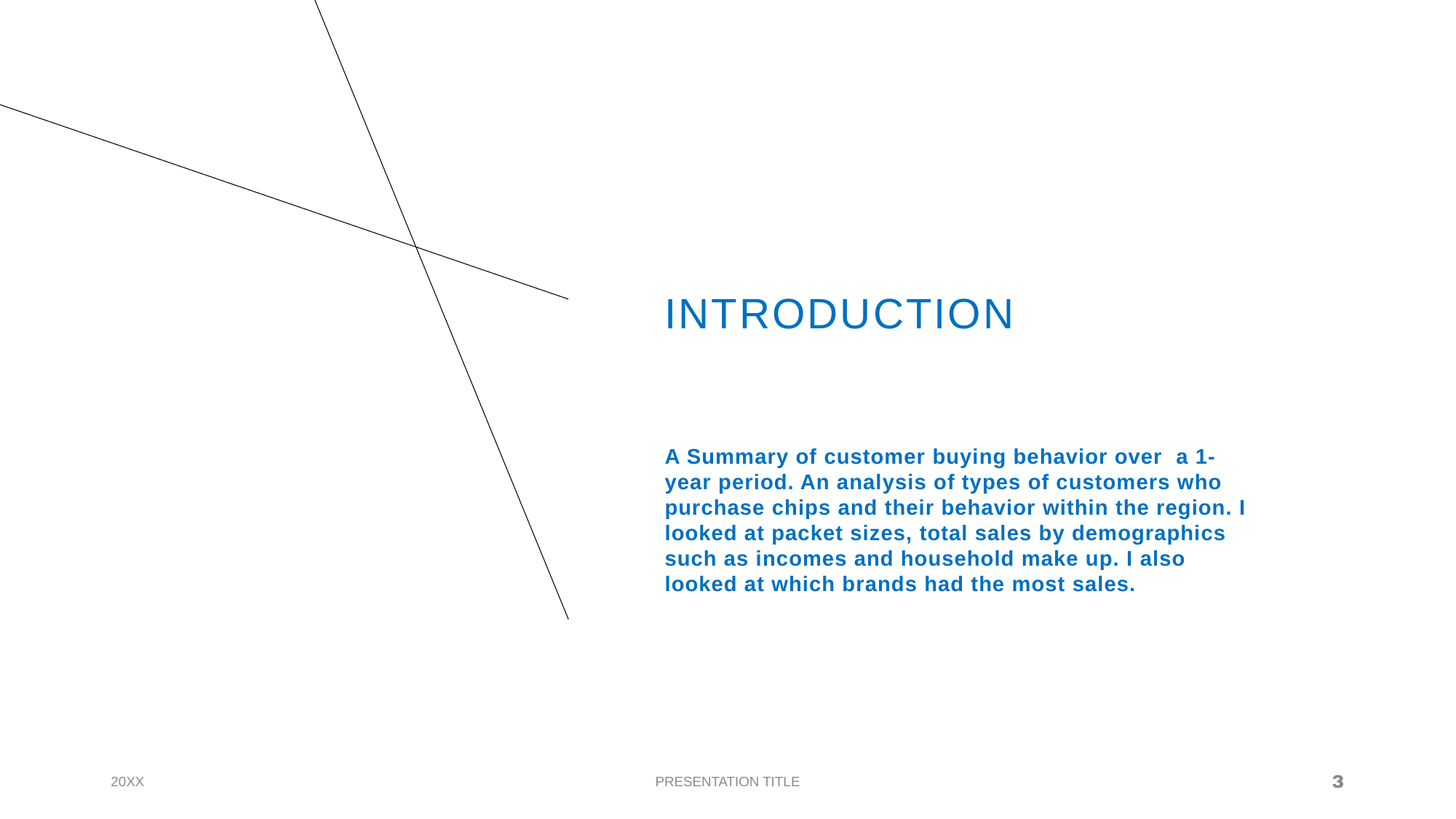

# INTRODUCTION
A Summary of customer buying behavior over  a 1-year period. An analysis of types of customers who purchase chips and their behavior within the region. I looked at packet sizes, total sales by demographics such as incomes and household make up. I also looked at which brands had the most sales.
20XX
PRESENTATION TITLE
3